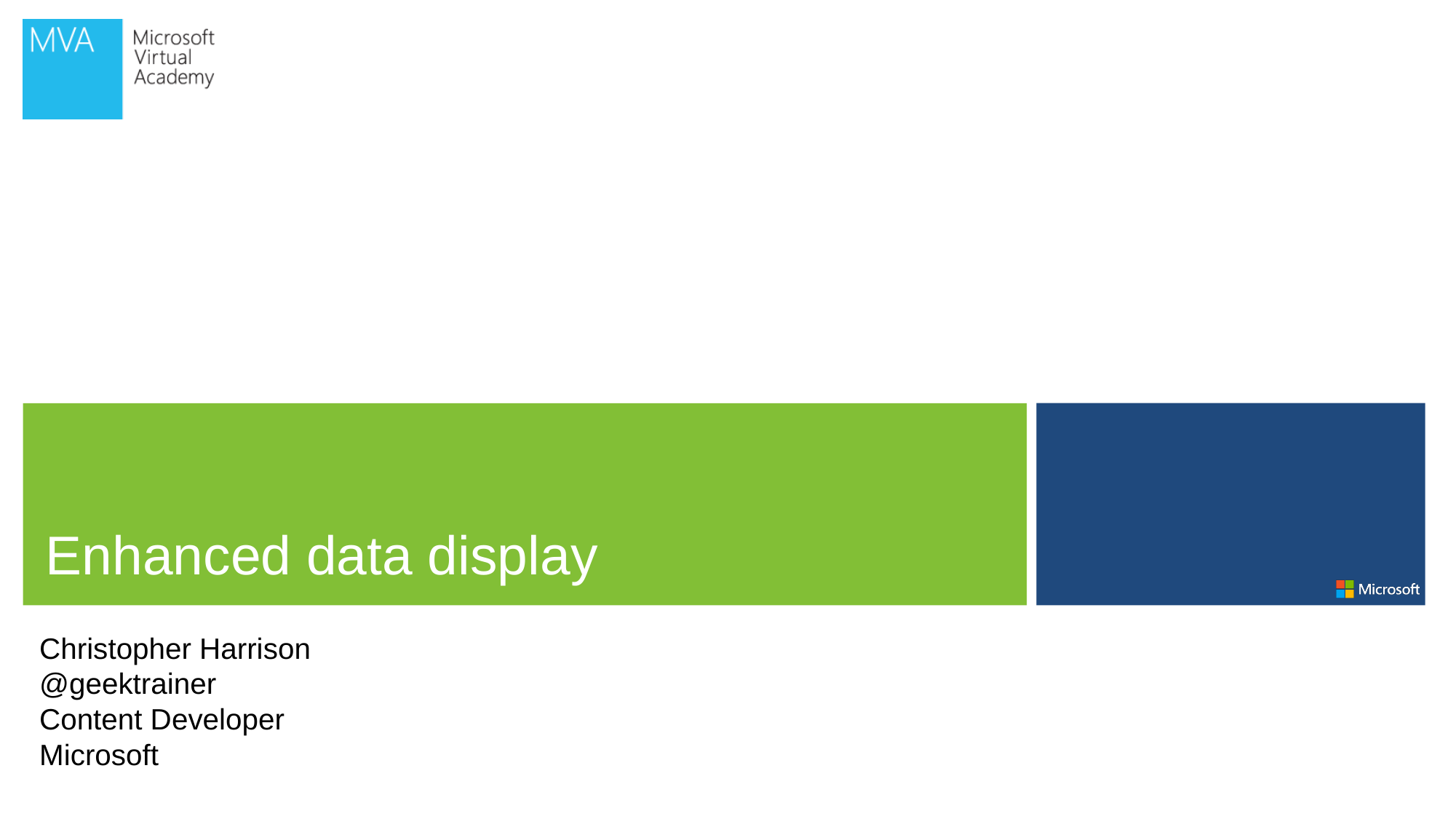

Enhanced data display
Christopher Harrison
@geektrainer
Content Developer
Microsoft